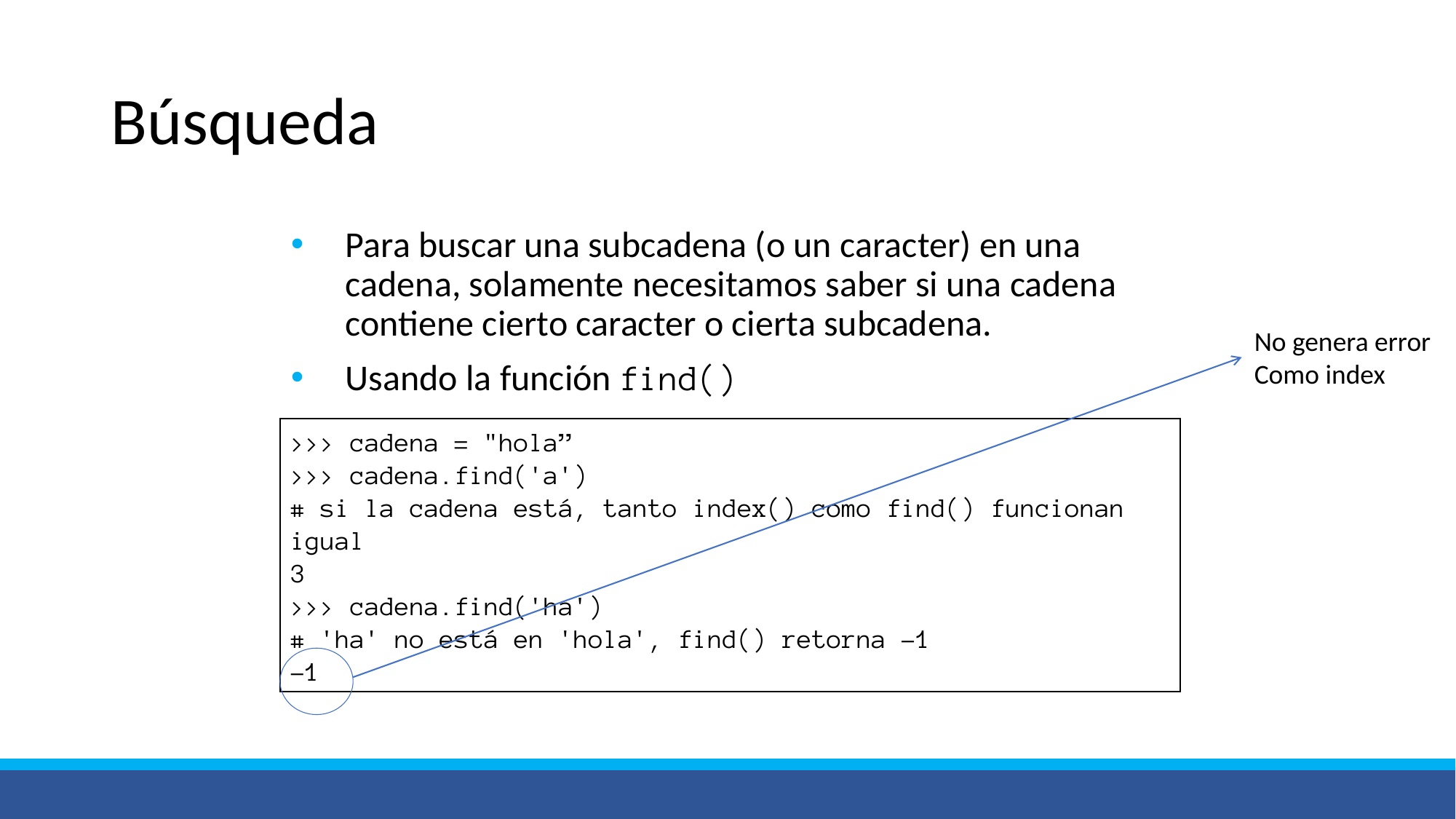

# Búsqueda
Para buscar una subcadena (o un caracter) en una cadena, solamente necesitamos saber si una cadena contiene cierto caracter o cierta subcadena.
Usando la función find()

No genera error
Como index
>>> cadena = "hola”
>>> cadena.find('a')
# si la cadena está, tanto index() como find() funcionan igual
3
>>> cadena.find('ha')
# 'ha' no está en 'hola', find() retorna -1
-1